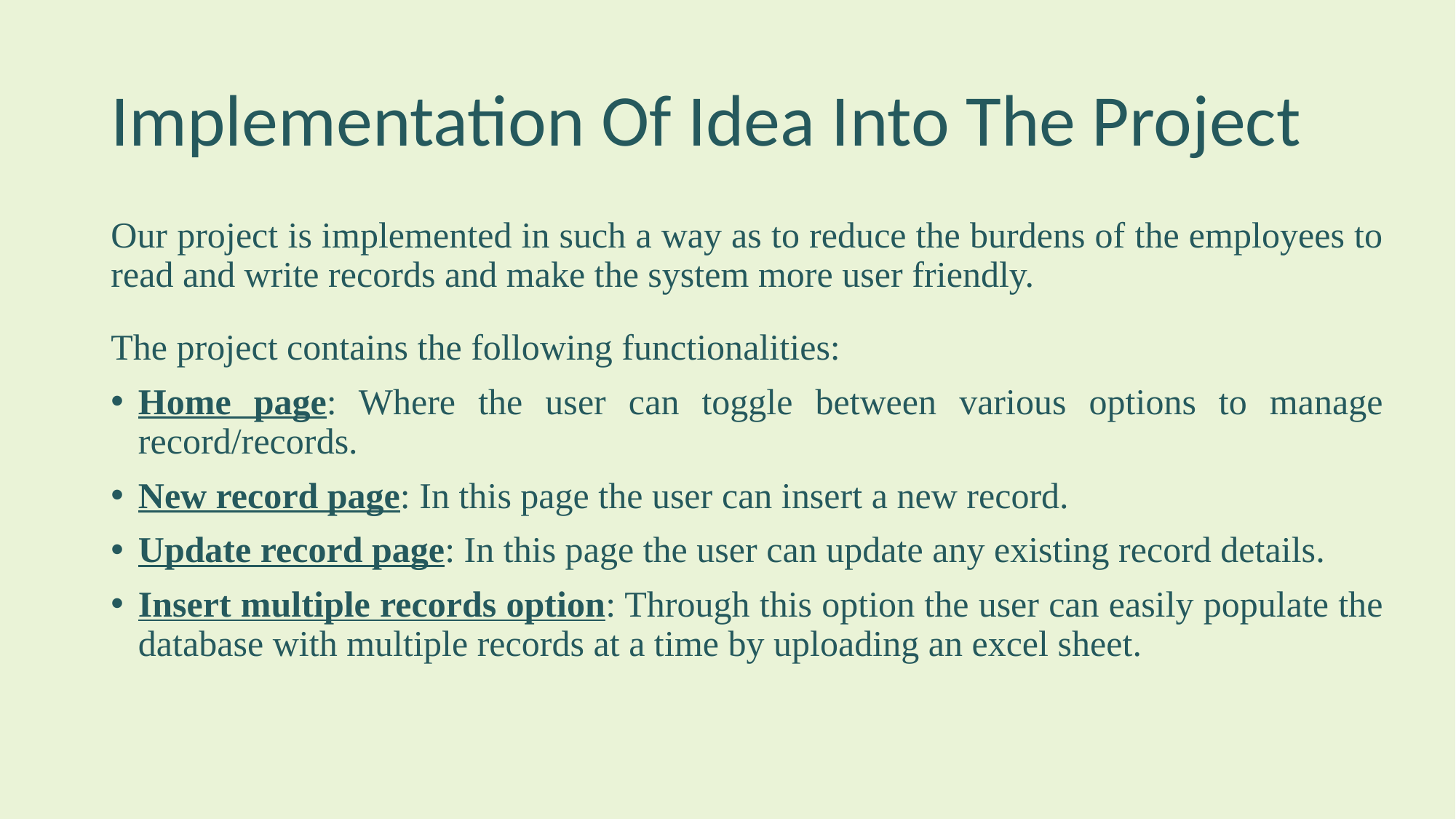

# Implementation Of Idea Into The Project
Our project is implemented in such a way as to reduce the burdens of the employees to read and write records and make the system more user friendly.
The project contains the following functionalities:
Home page: Where the user can toggle between various options to manage record/records.
New record page: In this page the user can insert a new record.
Update record page: In this page the user can update any existing record details.
Insert multiple records option: Through this option the user can easily populate the database with multiple records at a time by uploading an excel sheet.